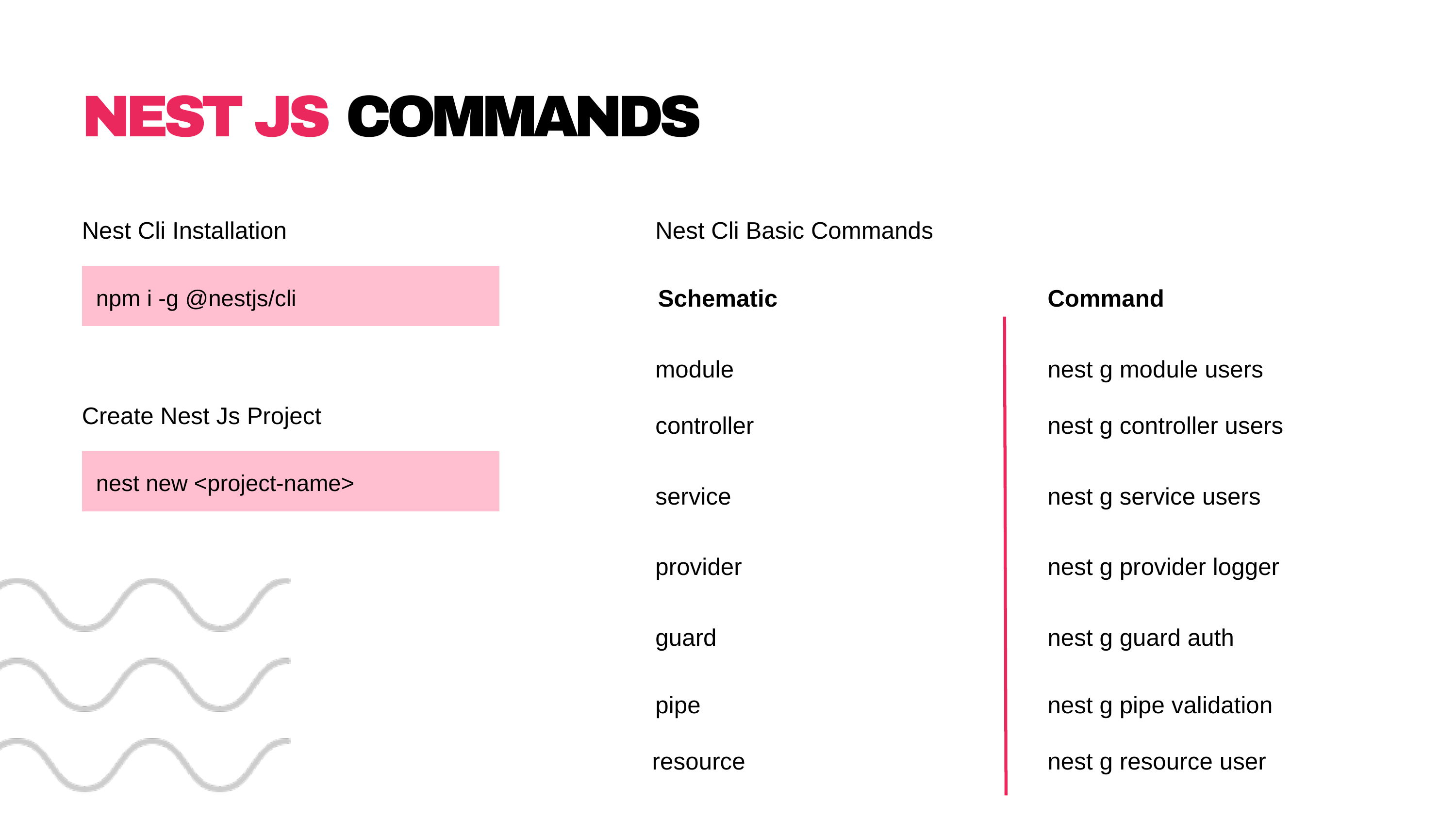

NEST JS COMMANDS
Nest Cli Installation
Nest Cli Basic Commands

 Schematic
Command
npm i -g @nestjs/cli

module
nest g module users
Create Nest Js Project
controller
nest g controller users

nest new <project-name>
service
nest g service users
provider
nest g provider logger

guard
nest g guard auth
pipe
nest g pipe validation
resource
nest g resource user